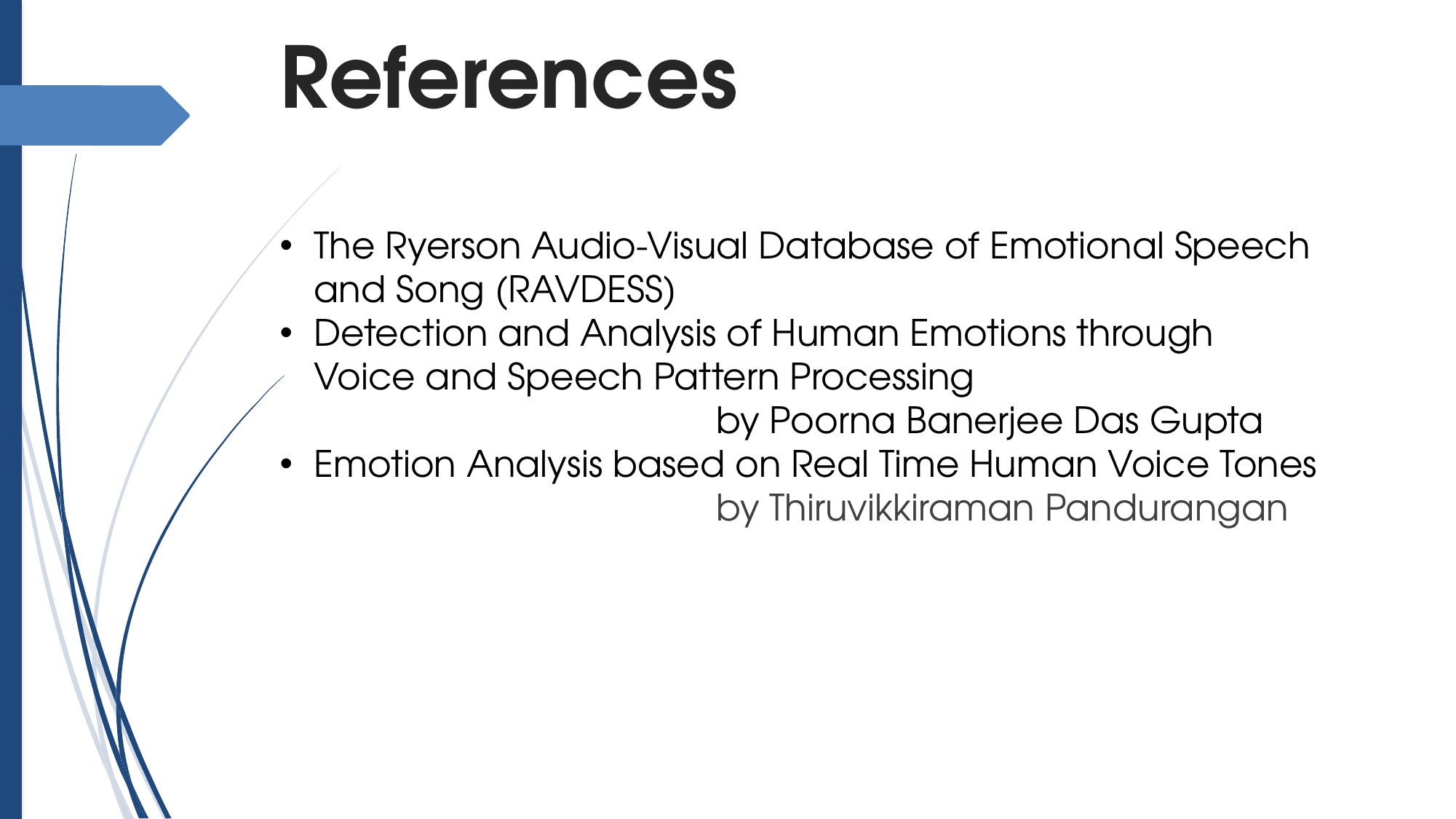

References

The Ryerson Audio-Visual Database of Emotional Speech and Song (RAVDESS)
Detection and Analysis of Human Emotions through Voice and Speech Pattern Processing
				by Poorna Banerjee Das Gupta
Emotion Analysis based on Real Time Human Voice Tones
    				by Thiruvikkiraman Pandurangan